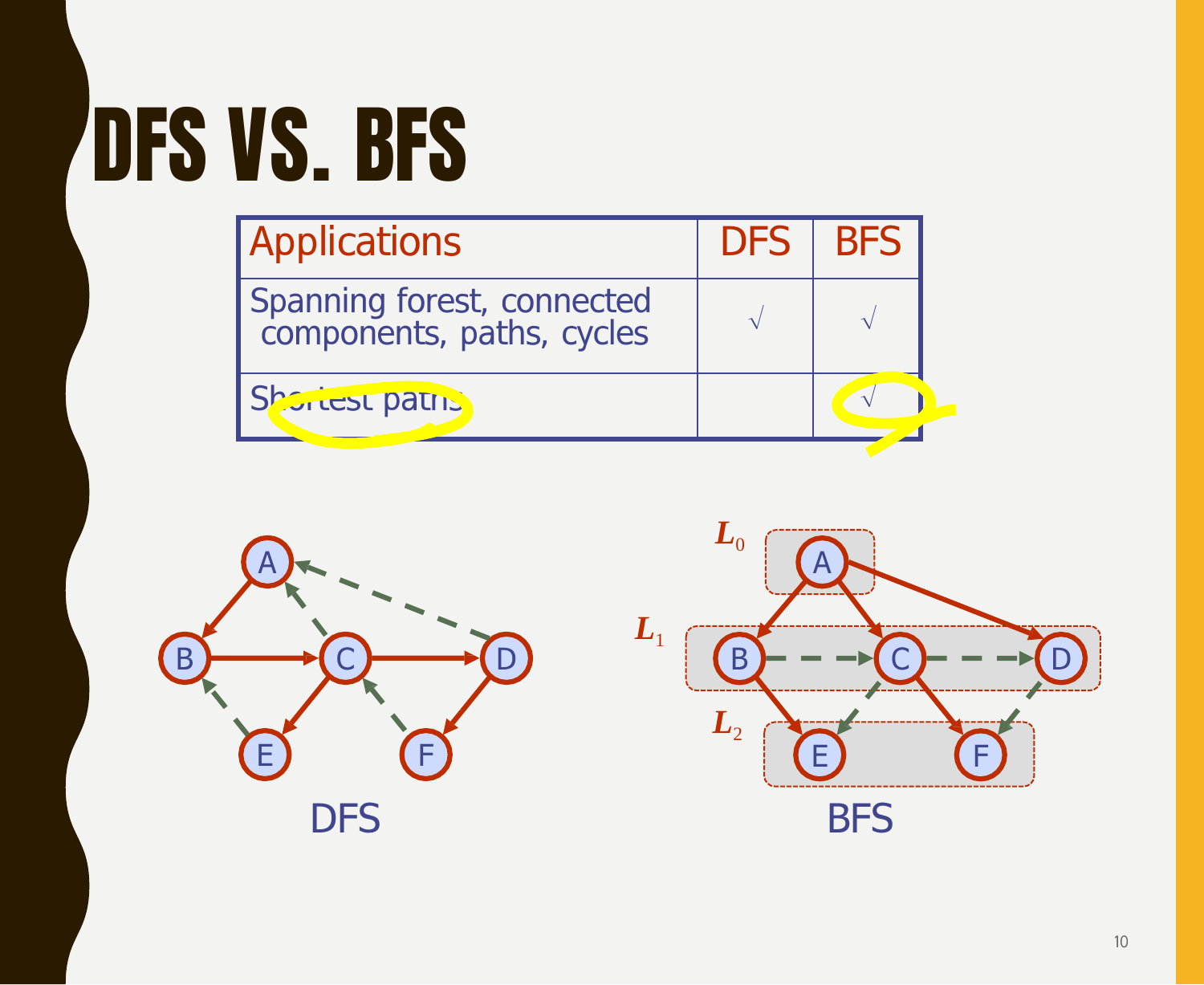

# DFS vs. BFS
| Applications | DFS | BFS |
| --- | --- | --- |
| Spanning forest, connected components, paths, cycles | √ | √ |
| Shortest paths |  | √ |

L0

A
A

L1

B
C
D
B
C
D

L2

E
F
E
F
DFS
BFS
10